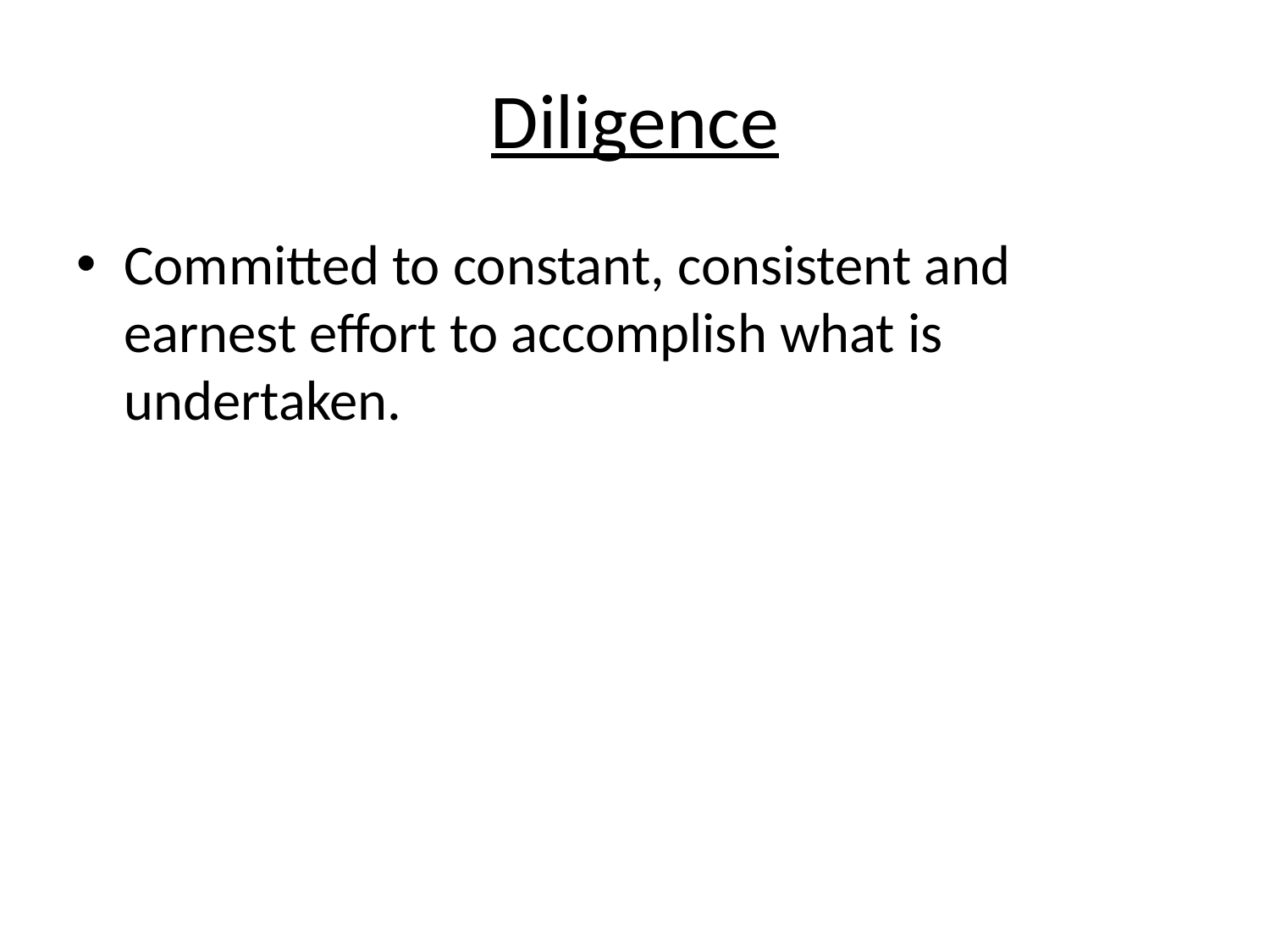

# Diligence
Committed to constant, consistent and earnest effort to accomplish what is undertaken.